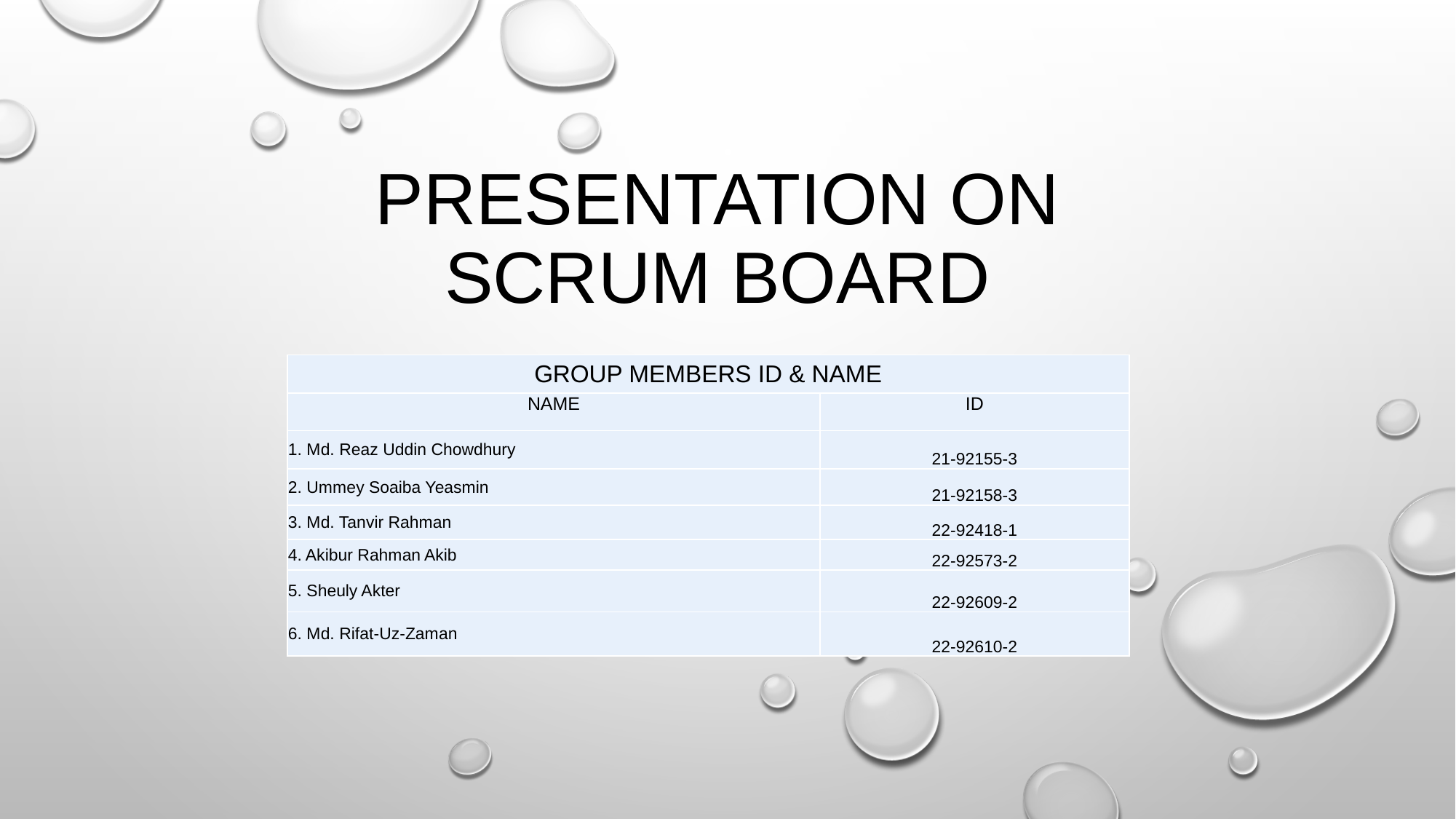

# Presentation on Scrum Board
| GROUP MEMBERS ID & NAME |  |
| --- | --- |
| NAME | ID |
| 1. Md. Reaz Uddin Chowdhury | 21-92155-3 |
| 2. Ummey Soaiba Yeasmin | 21-92158-3 |
| 3. Md. Tanvir Rahman | 22-92418-1 |
| 4. Akibur Rahman Akib | 22-92573-2 |
| 5. Sheuly Akter | 22-92609-2 |
| 6. Md. Rifat-Uz-Zaman | 22-92610-2 |